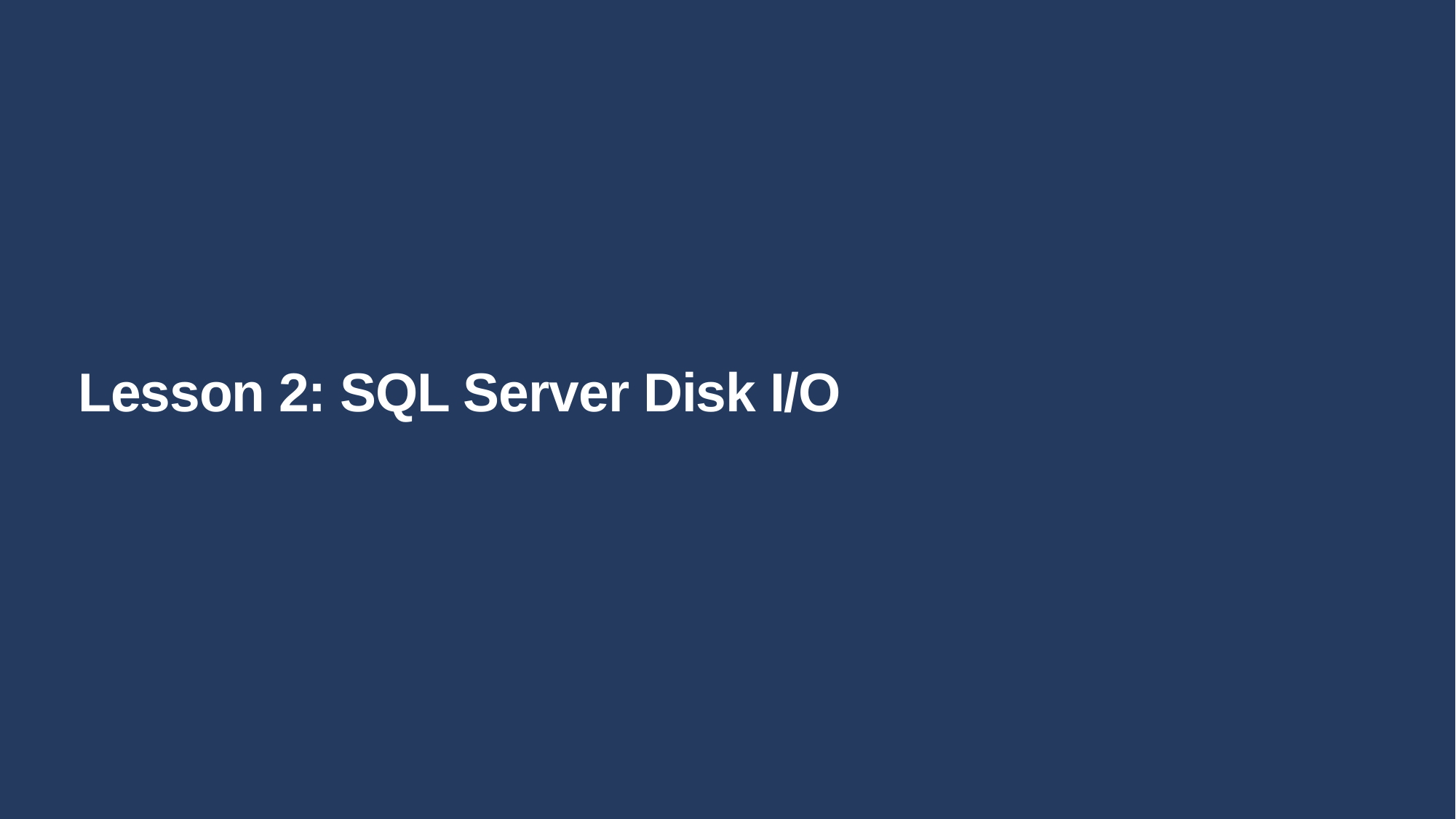

# Lesson 2: SQL Server Disk I/O